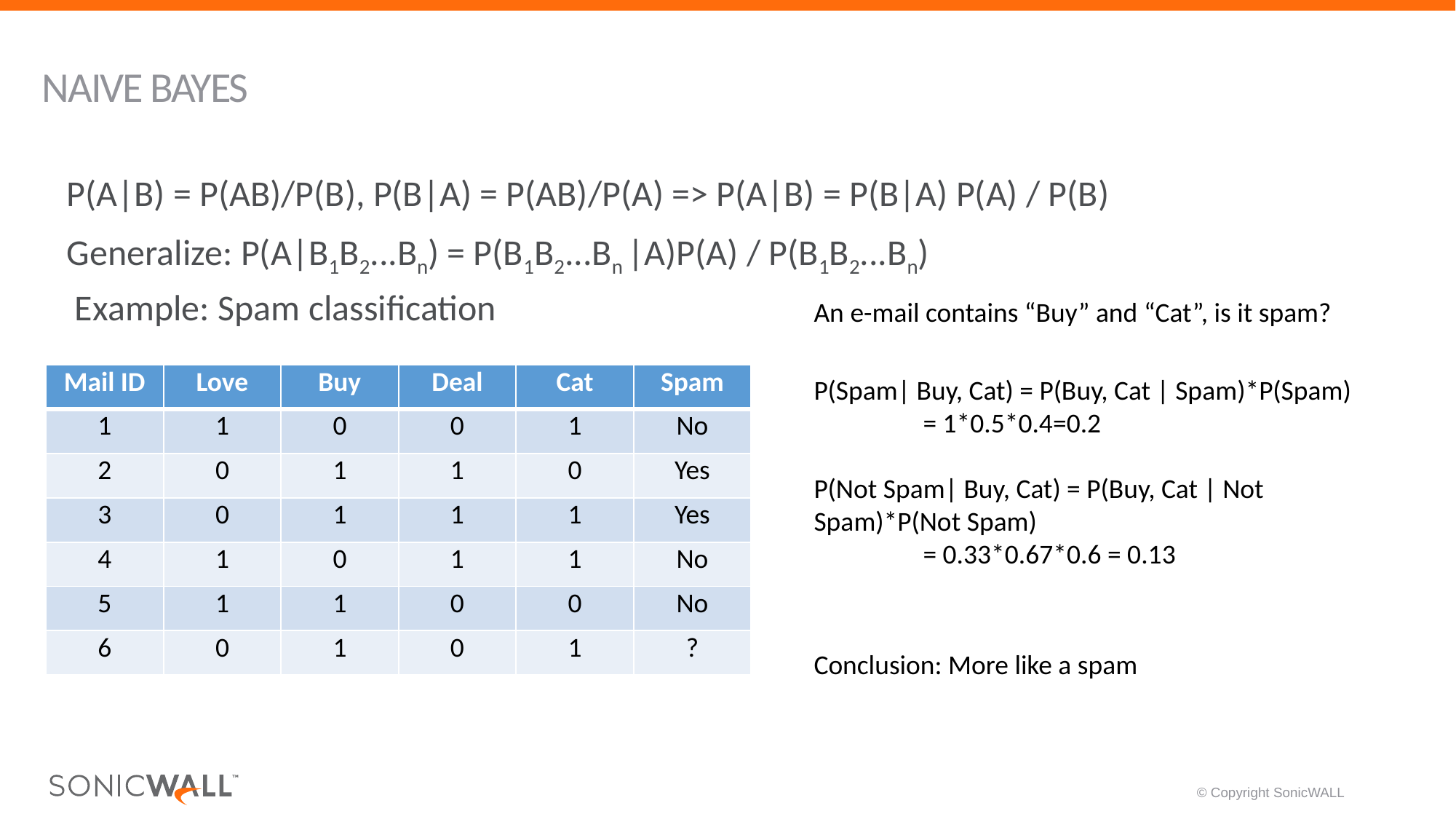

# Naive Bayes
   P(A|B) = P(AB)/P(B), P(B|A) = P(AB)/P(A) => P(A|B) = P(B|A) P(A) / P(B)
   Generalize: P(A|B1B2...Bn) = P(B1B2...Bn |A)P(A) / P(B1B2...Bn)
    Example: Spam classification
An e-mail contains “Buy” and “Cat”, is it spam?

| Mail ID | Love | Buy | Deal | Cat | Spam |
| --- | --- | --- | --- | --- | --- |
| 1 | 1 | 0 | 0 | 1 | No |
| 2 | 0 | 1 | 1 | 0 | Yes |
| 3 | 0 | 1 | 1 | 1 | Yes |
| 4 | 1 | 0 | 1 | 1 | No |
| 5 | 1 | 1 | 0 | 0 | No |
| 6 | 0 | 1 | 0 | 1 | ? |
P(Spam| Buy, Cat) = P(Buy, Cat | Spam)*P(Spam)
	= 1*0.5*0.4=0.2

P(Not Spam| Buy, Cat) = P(Buy, Cat | Not Spam)*P(Not Spam)
	= 0.33*0.67*0.6 = 0.13
Conclusion: More like a spam